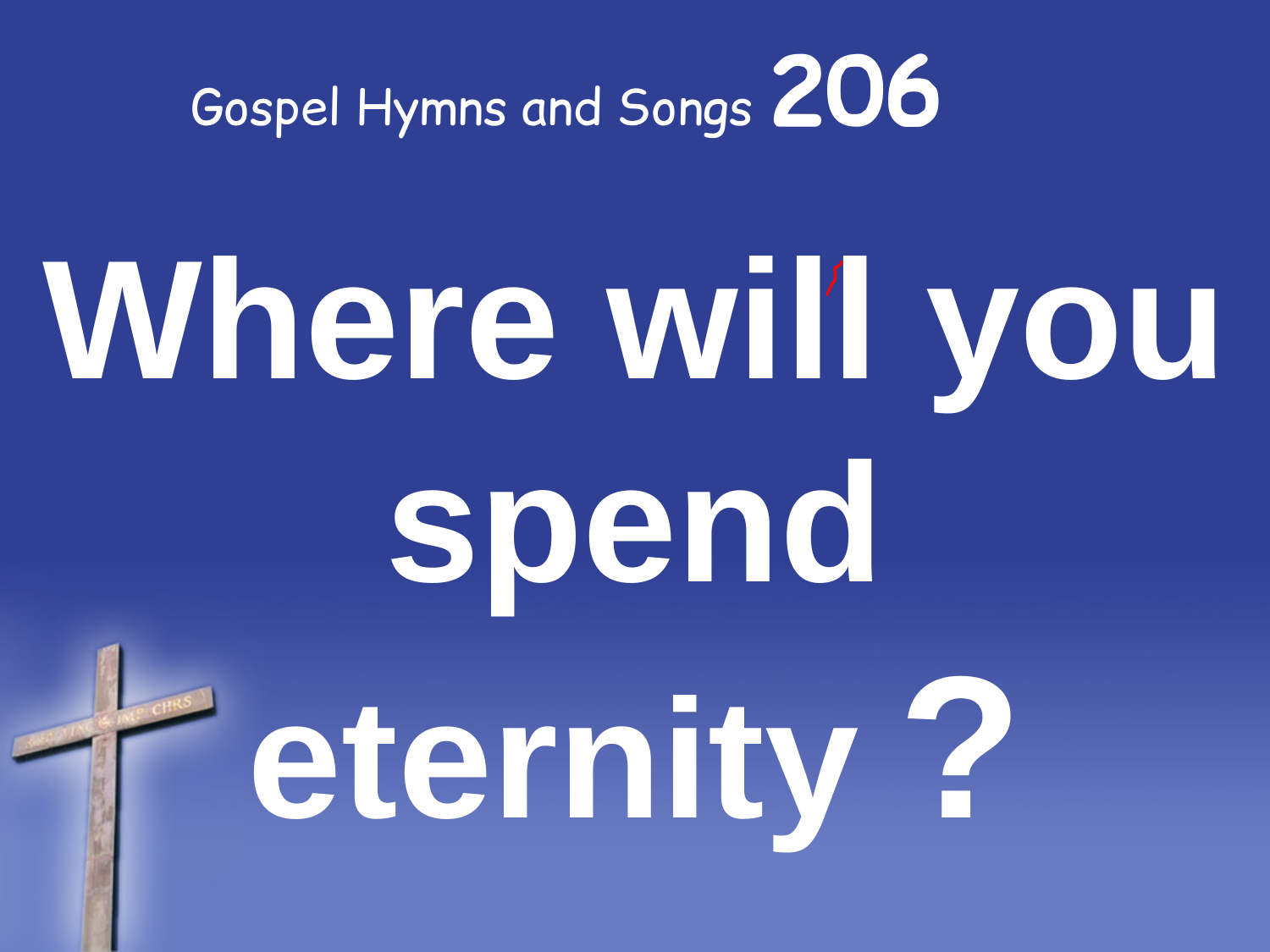

# Gospel Hymns and Songs 206

Where will you spend eternity ?